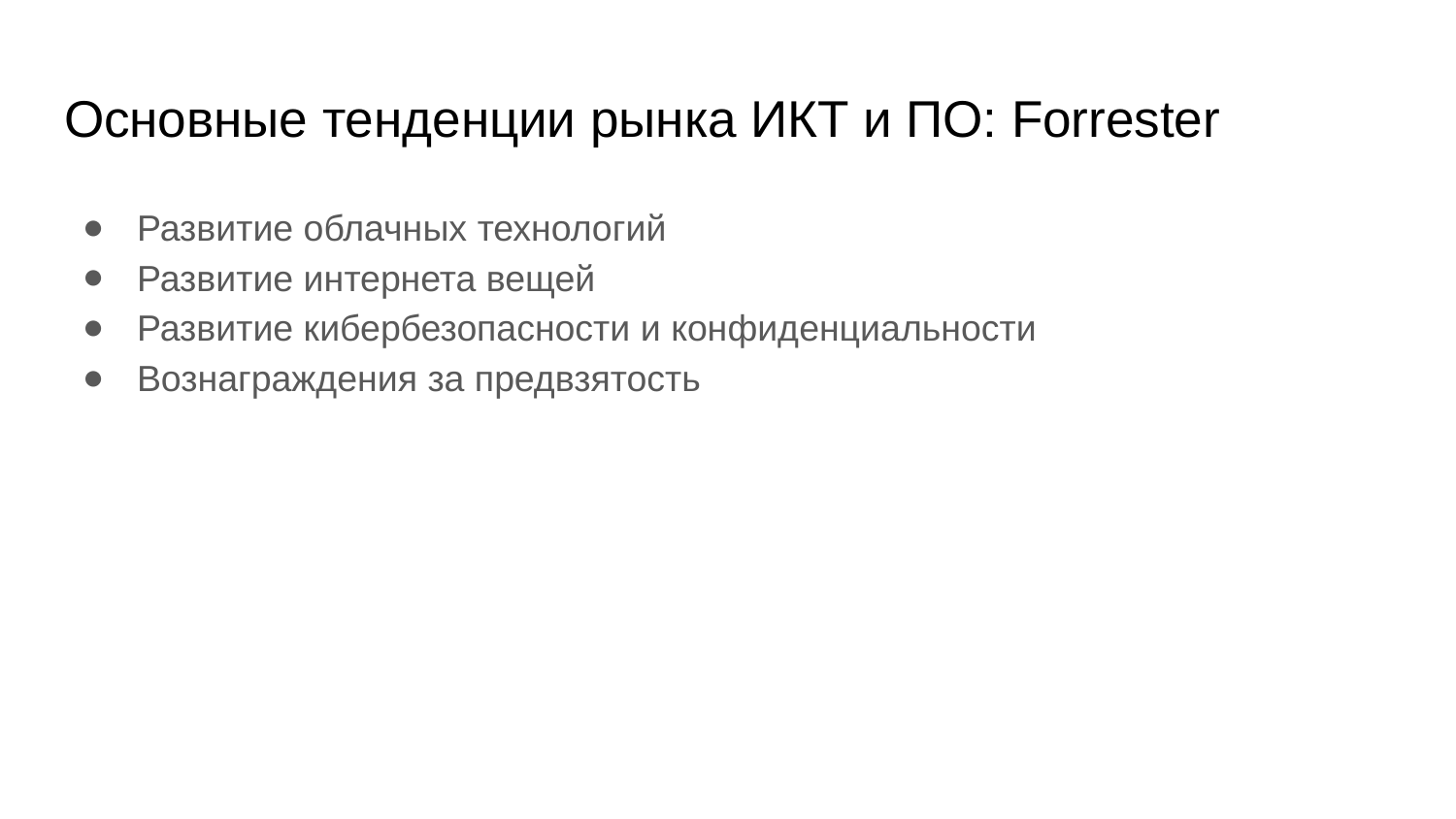

# Основные тенденции рынка ИКТ и ПО: Forrester

Развитие облачных технологий
Развитие интернета вещей
Развитие кибербезопасности и конфиденциальности
Вознаграждения за предвзятость